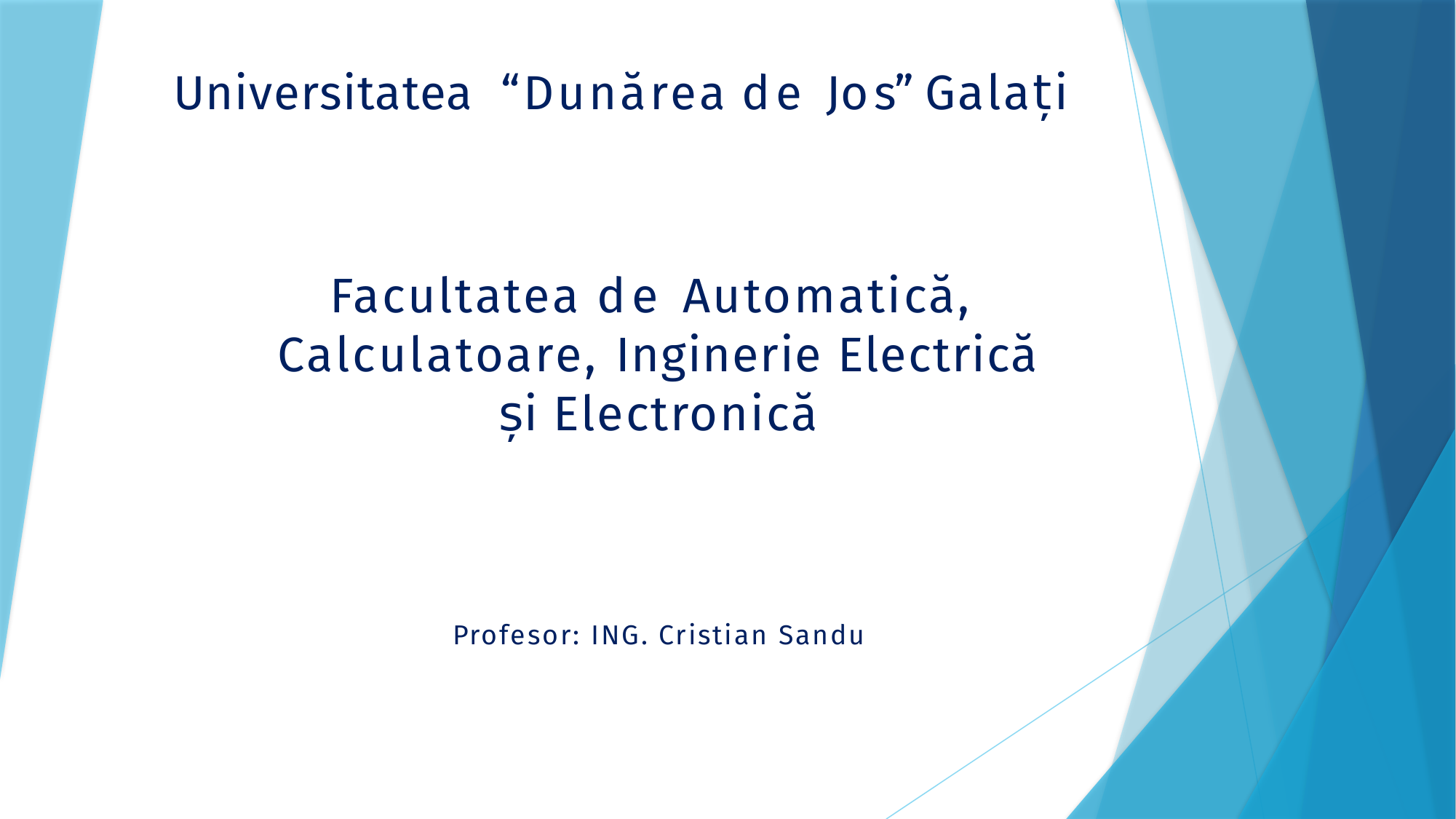

# Universitatea	“Dunărea de Jos” Galați
Facultatea de Automatică,  Calculatoare, Inginerie Electrică și  Electronică

Profesor: ING. Cristian Sandu